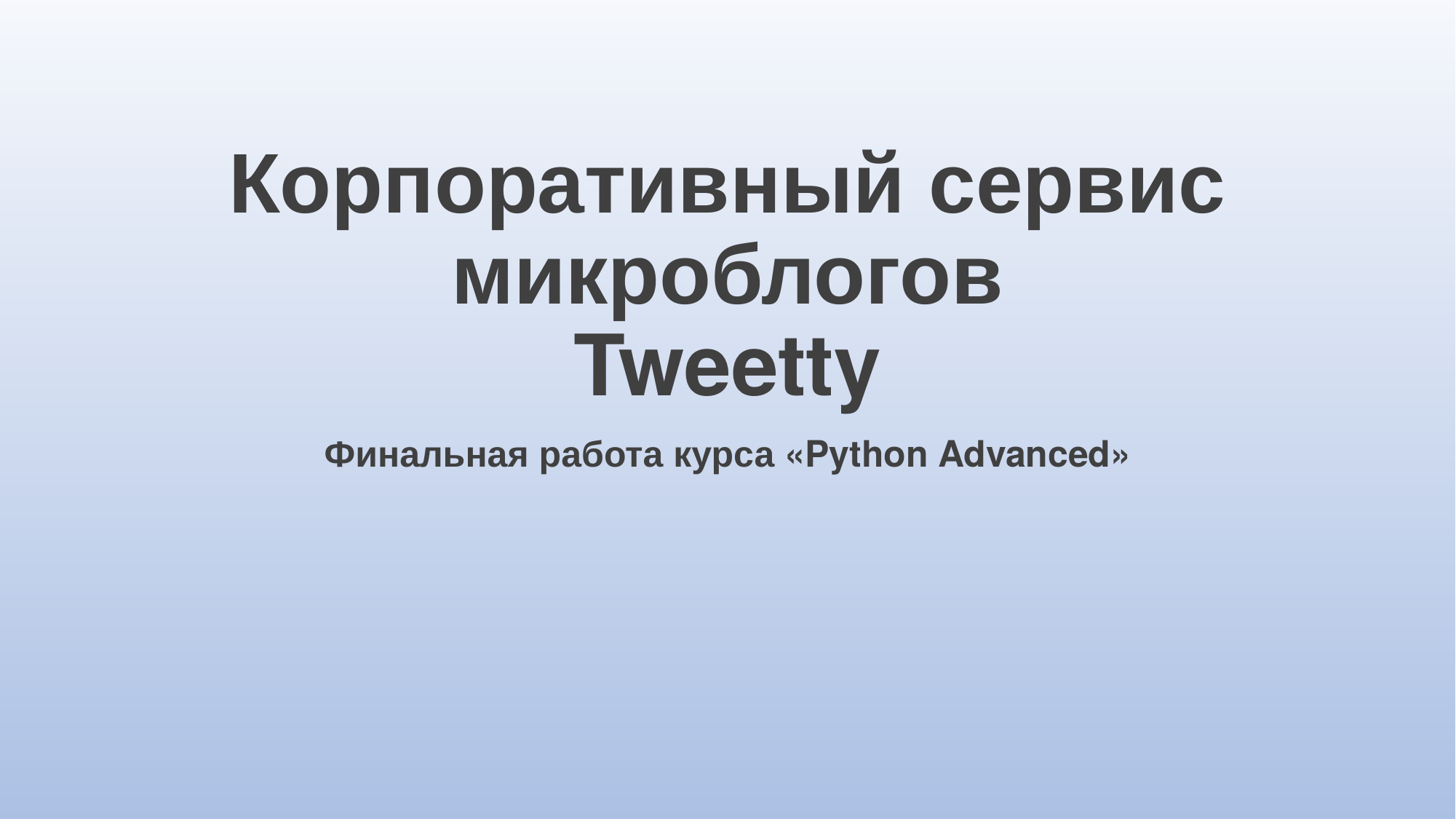

# Корпоративный сервис микроблогов Tweetty
Финальная работа курса «Python Advanced»